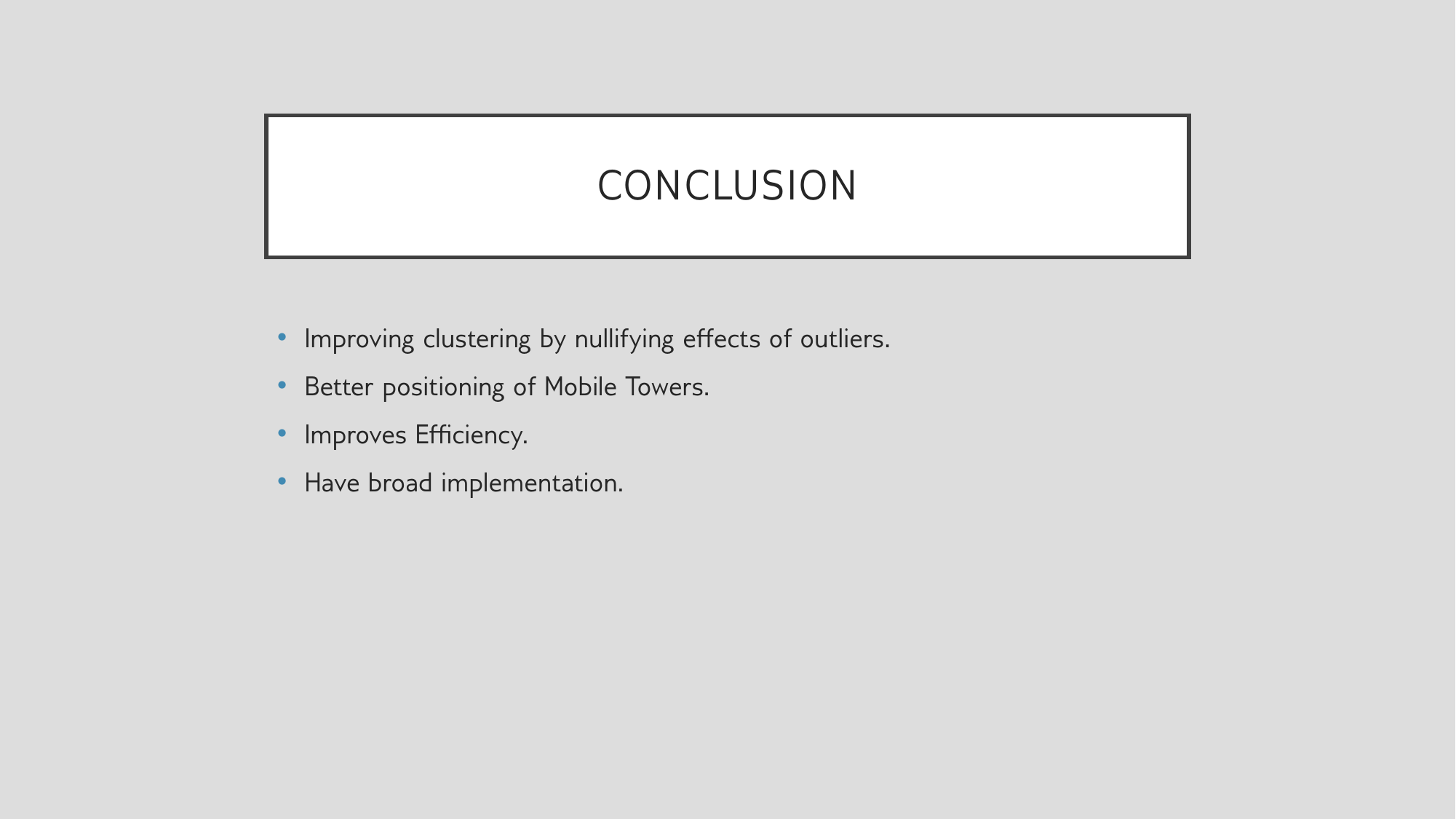

# CONCLUSION
Improving clustering by nullifying effects of outliers.
Better positioning of Mobile Towers.
Improves Efficiency.
Have broad implementation.